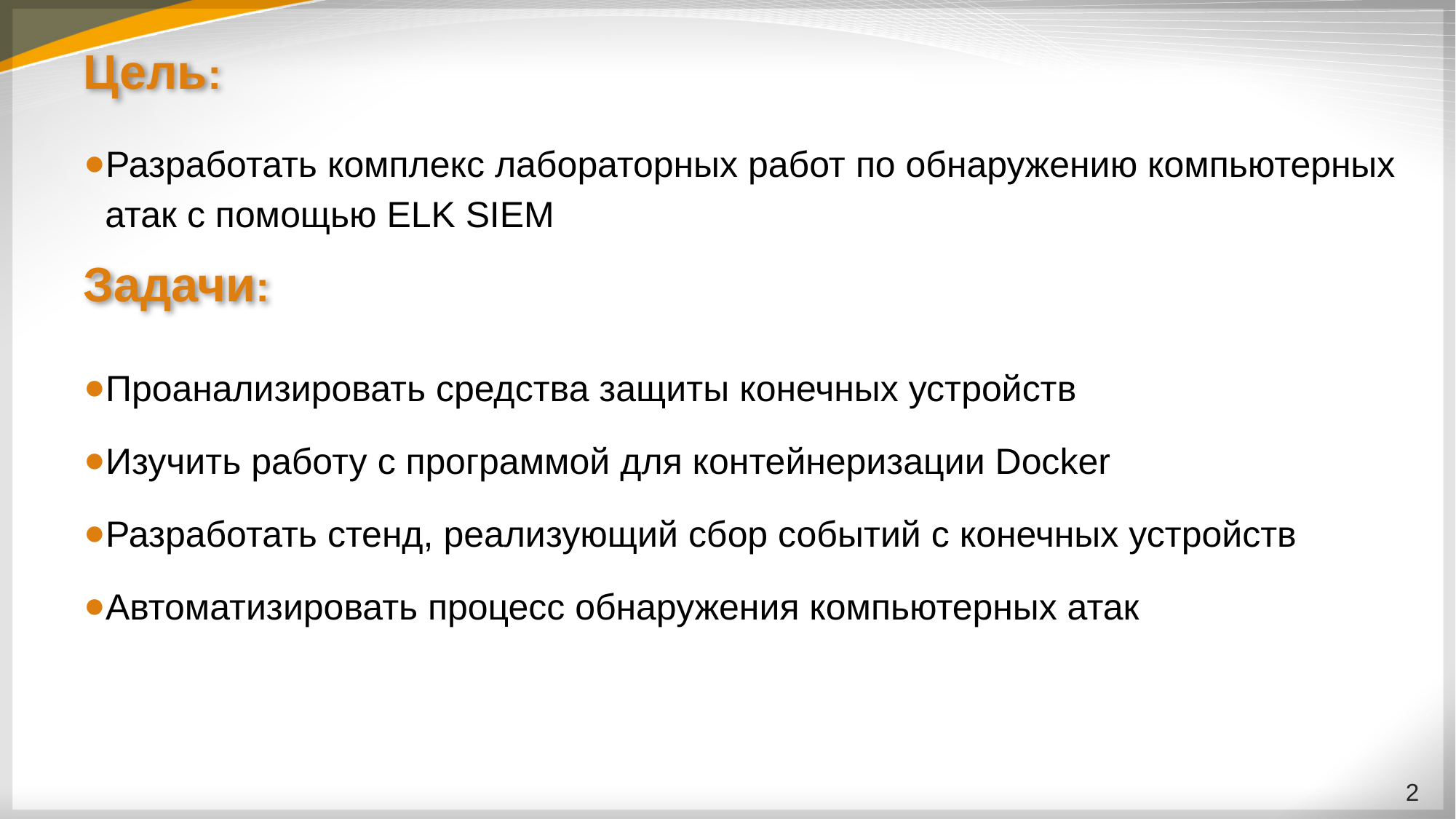

# Цель:
Разработать комплекс лабораторных работ по обнаружению компьютерных атак с помощью ELK SIEM
Задачи:
Проанализировать средства защиты конечных устройств
Изучить работу с программой для контейнеризации Docker
Разработать стенд, реализующий сбор событий с конечных устройств
Автоматизировать процесс обнаружения компьютерных атак
2